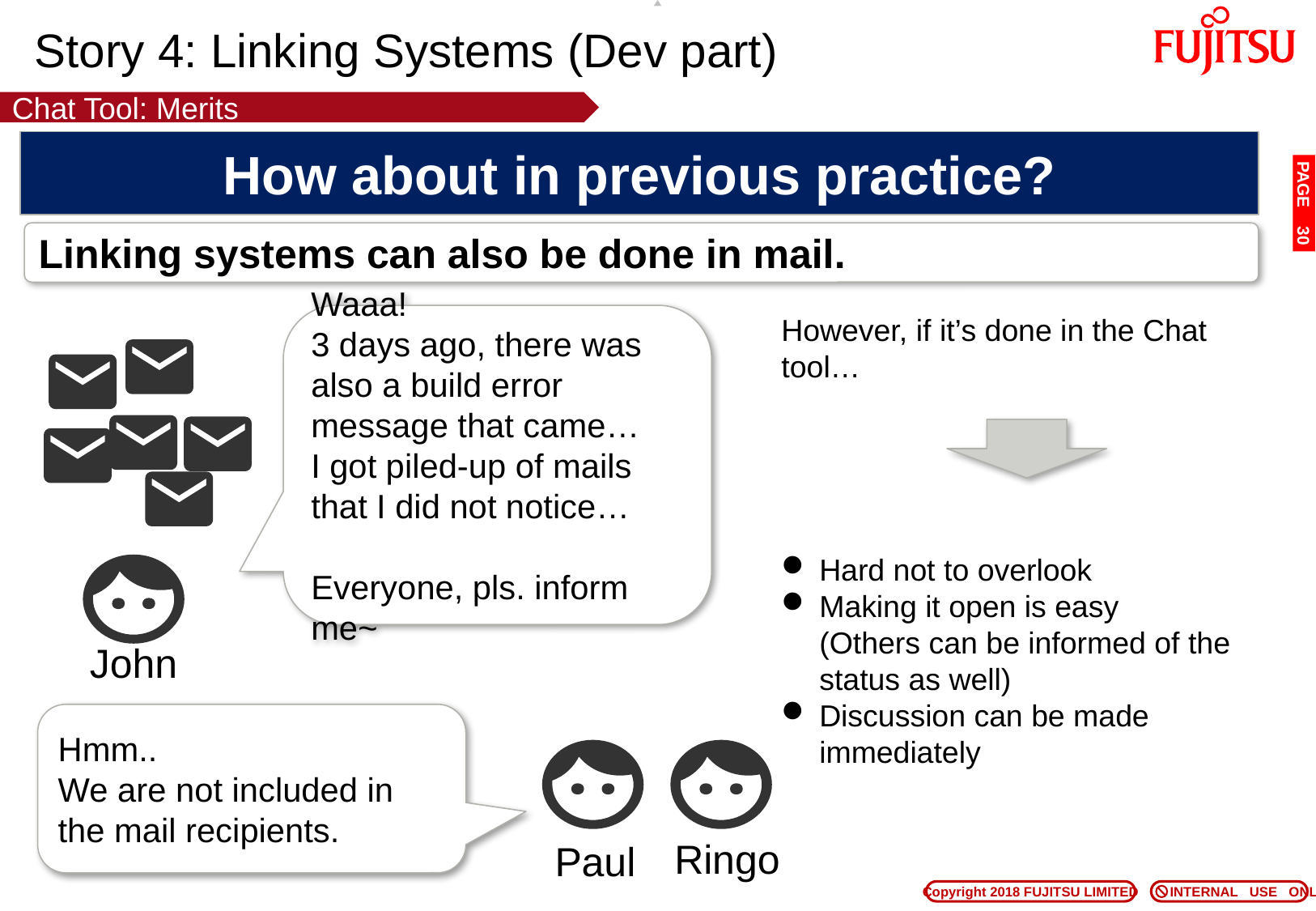

# Story 4: Linking Systems (Dev part)
Chat Tool: Merits
How about in previous practice?
PAGE    30
Linking systems can also be done in mail.
Waaa!
3 days ago, there was also a build error message that came…
I got piled-up of mails that I did not notice…

Everyone, pls. inform me~
However, if it’s done in the Chat tool…

Hard not to overlook
Making it open is easy
(Others can be informed of the status as well)
Discussion can be made immediately

John
Hmm..
We are not included in the mail recipients.

Ringo
Paul